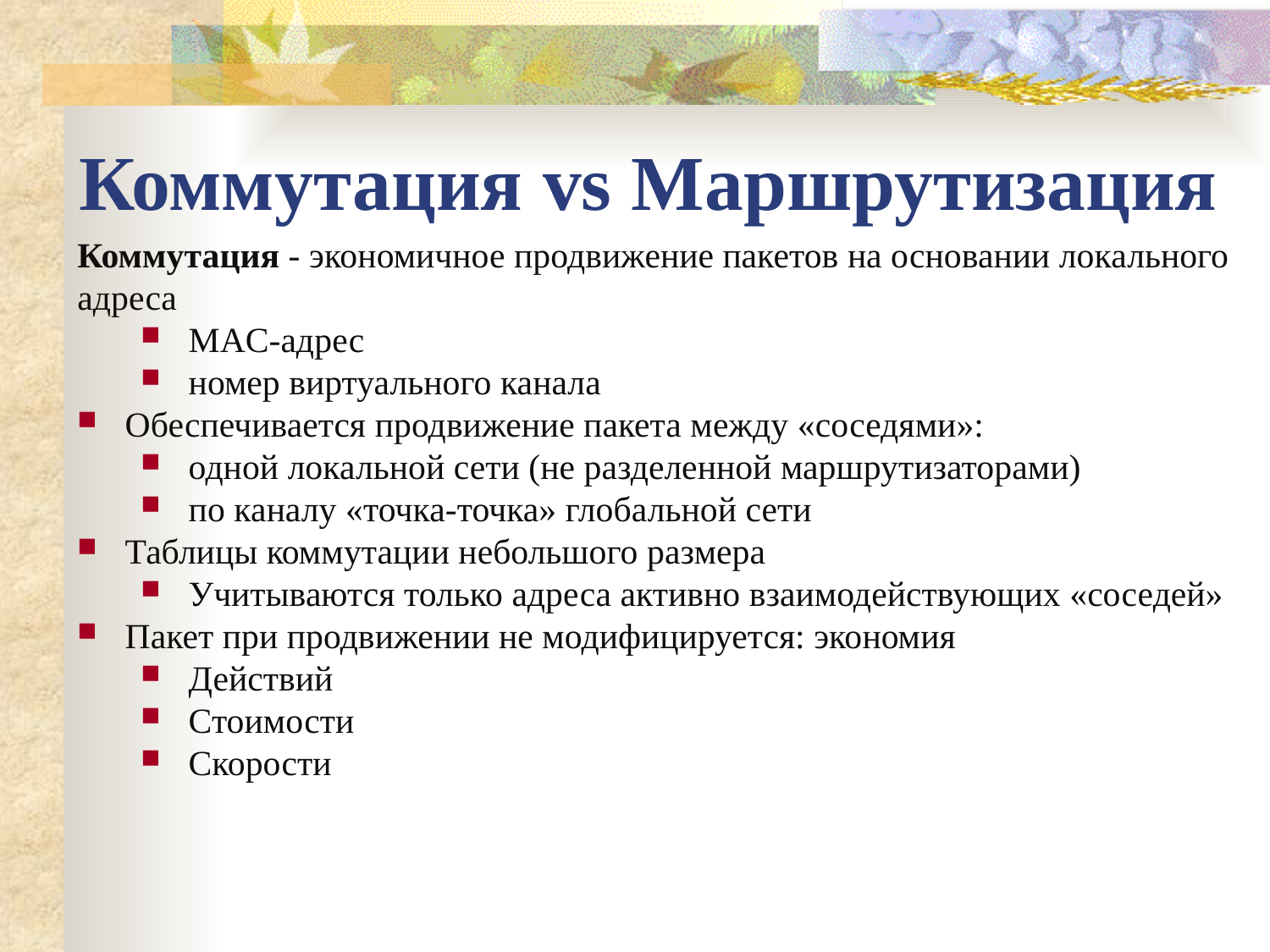

Коммутация vs Маршрутизация
Коммутация - экономичное продвижение пакетов на основании локального адреса
MAC-адрес
номер виртуального канала
Обеспечивается продвижение пакета между «соседями»:
одной локальной сети (не разделенной маршрутизаторами)
по каналу «точка-точка» глобальной сети
Таблицы коммутации небольшого размера
Учитываются только адреса активно взаимодействующих «соседей»
Пакет при продвижении не модифицируется: экономия
Действий
Стоимости
Скорости